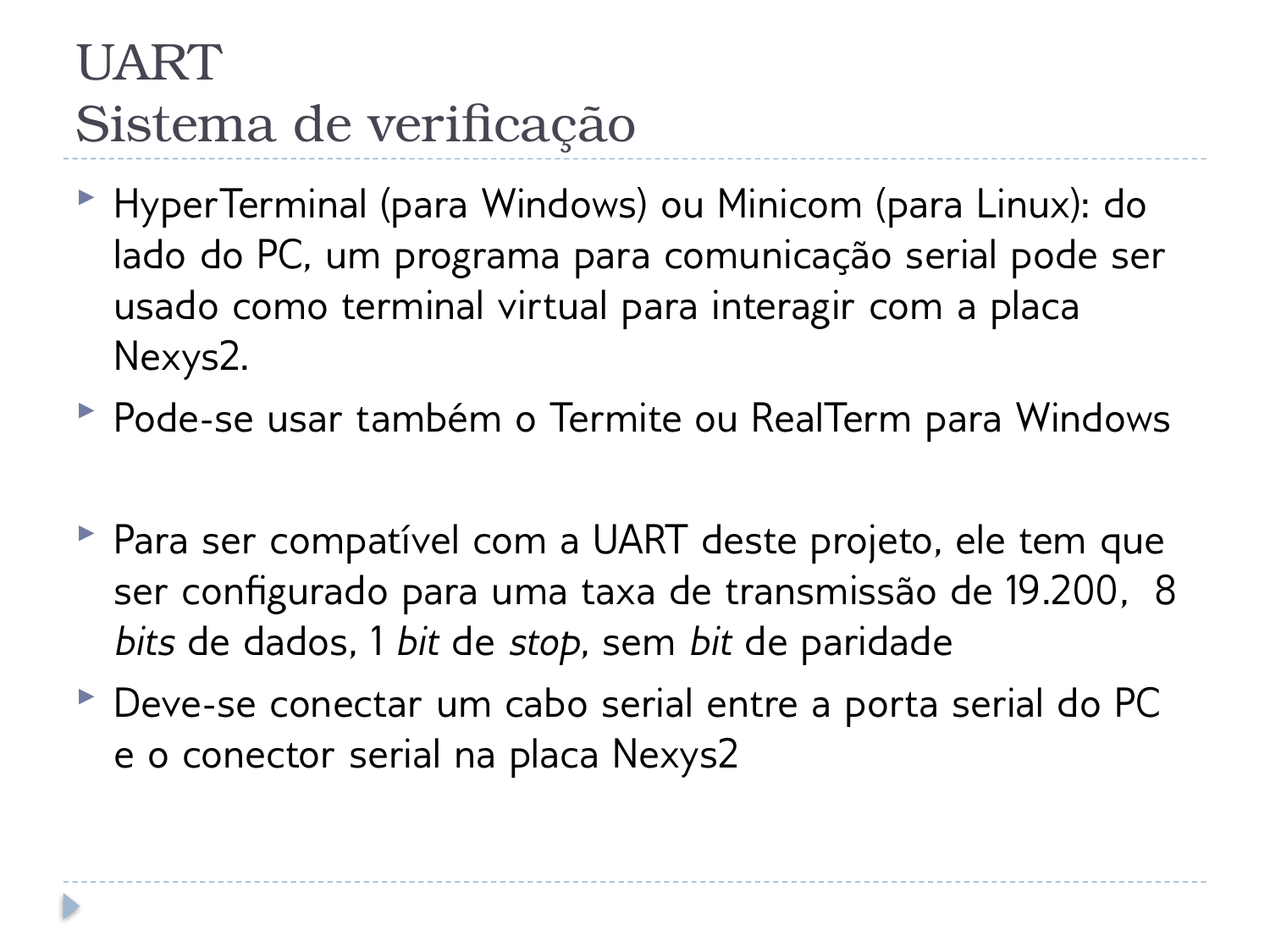

# UART Sistema de verificação
HyperTerminal (para Windows) ou Minicom (para Linux): do lado do PC, um programa para comunicação serial pode ser usado como terminal virtual para interagir com a placa Nexys2.
Pode-se usar também o Termite ou RealTerm para Windows

Para ser compatível com a UART deste projeto, ele tem que ser configurado para uma taxa de transmissão de 19.200,  8 bits de dados, 1 bit de stop, sem bit de paridade
Deve-se conectar um cabo serial entre a porta serial do PC e o conector serial na placa Nexys2